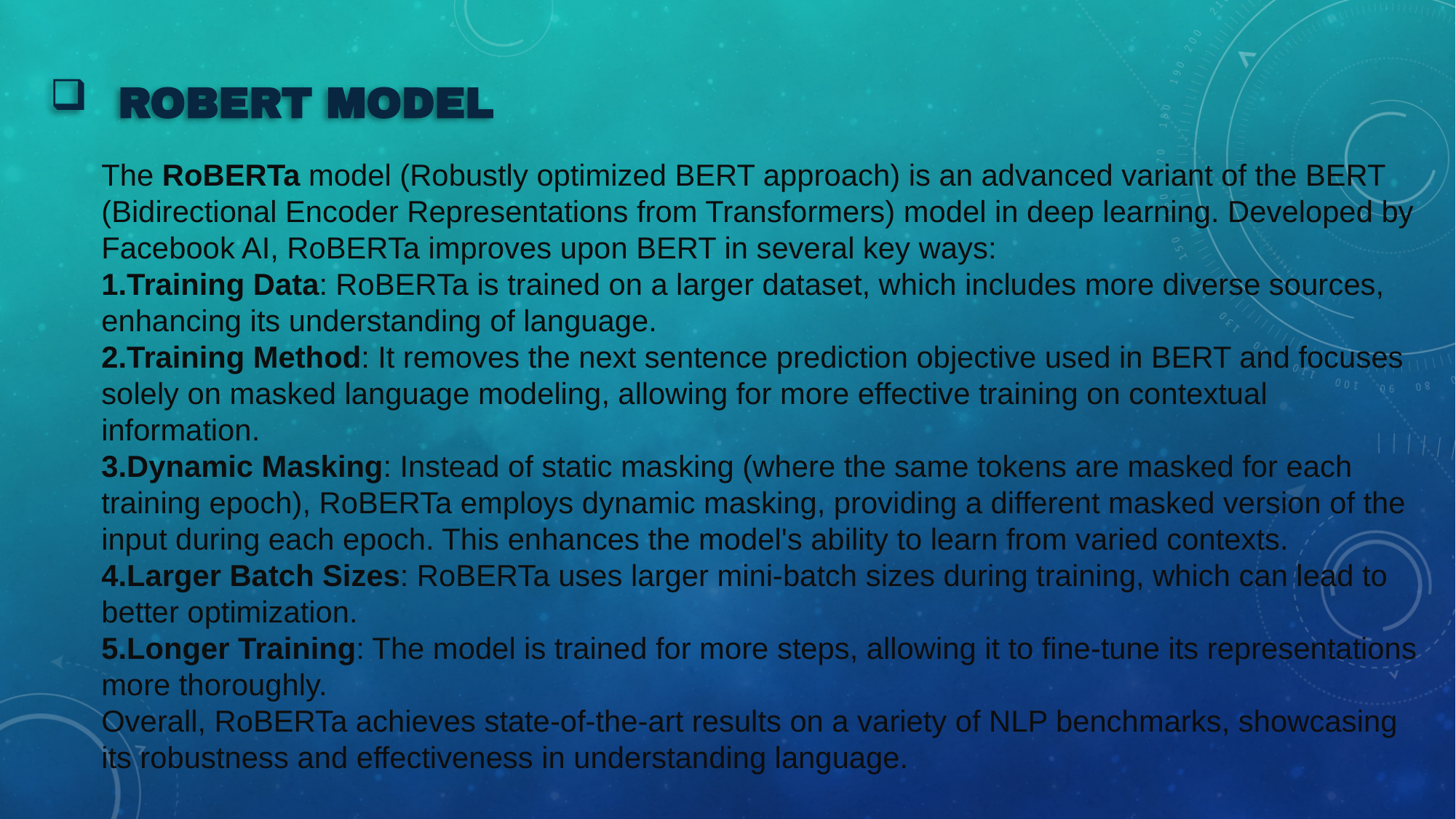

# Robert model
The RoBERTa model (Robustly optimized BERT approach) is an advanced variant of the BERT (Bidirectional Encoder Representations from Transformers) model in deep learning. Developed by Facebook AI, RoBERTa improves upon BERT in several key ways:
Training Data: RoBERTa is trained on a larger dataset, which includes more diverse sources, enhancing its understanding of language.
Training Method: It removes the next sentence prediction objective used in BERT and focuses solely on masked language modeling, allowing for more effective training on contextual information.
Dynamic Masking: Instead of static masking (where the same tokens are masked for each training epoch), RoBERTa employs dynamic masking, providing a different masked version of the input during each epoch. This enhances the model's ability to learn from varied contexts.
Larger Batch Sizes: RoBERTa uses larger mini-batch sizes during training, which can lead to better optimization.
Longer Training: The model is trained for more steps, allowing it to fine-tune its representations more thoroughly.
Overall, RoBERTa achieves state-of-the-art results on a variety of NLP benchmarks, showcasing its robustness and effectiveness in understanding language.